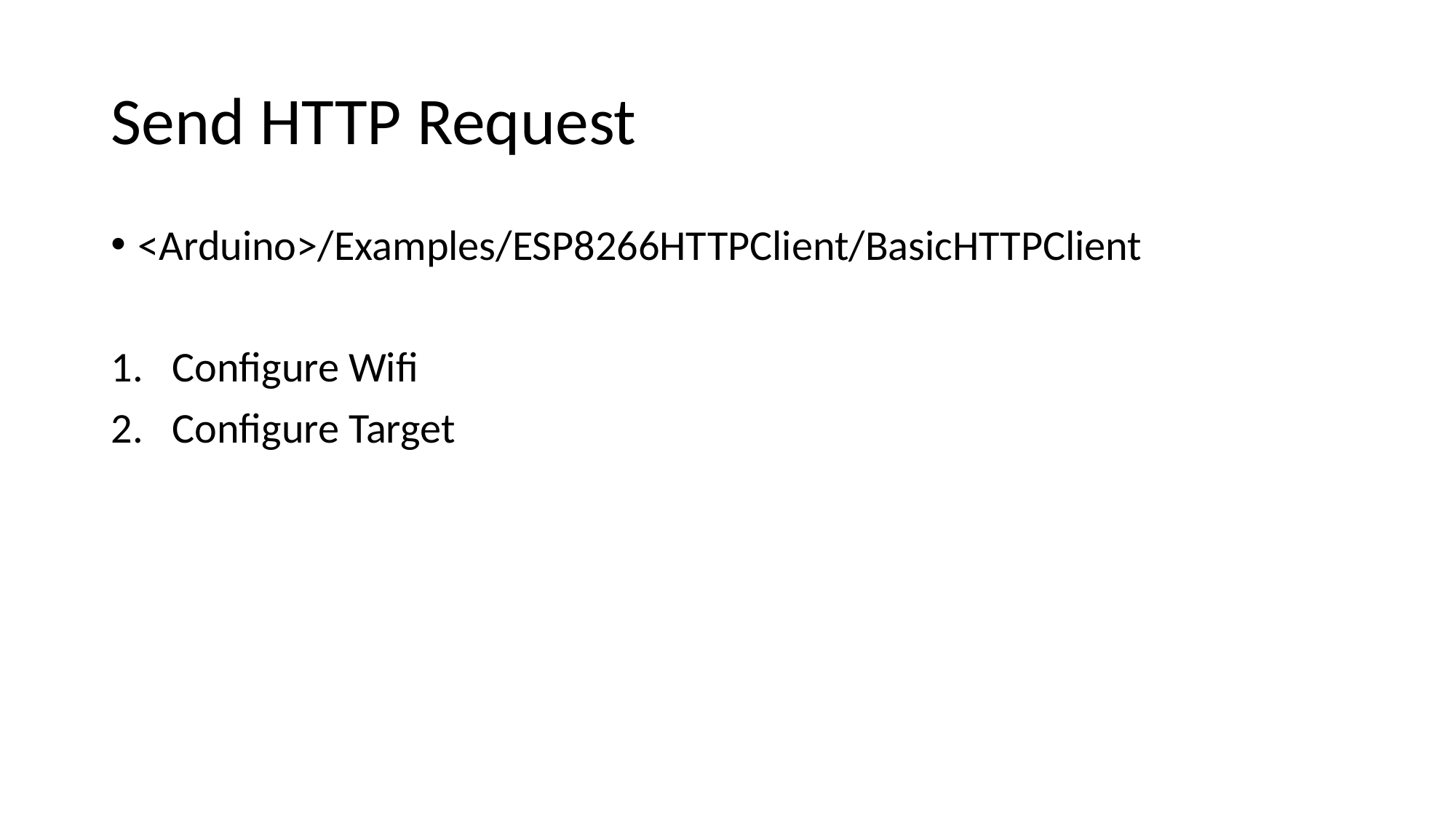

# Send HTTP Request
<Arduino>/Examples/ESP8266HTTPClient/BasicHTTPClient

Configure Wifi
Configure Target